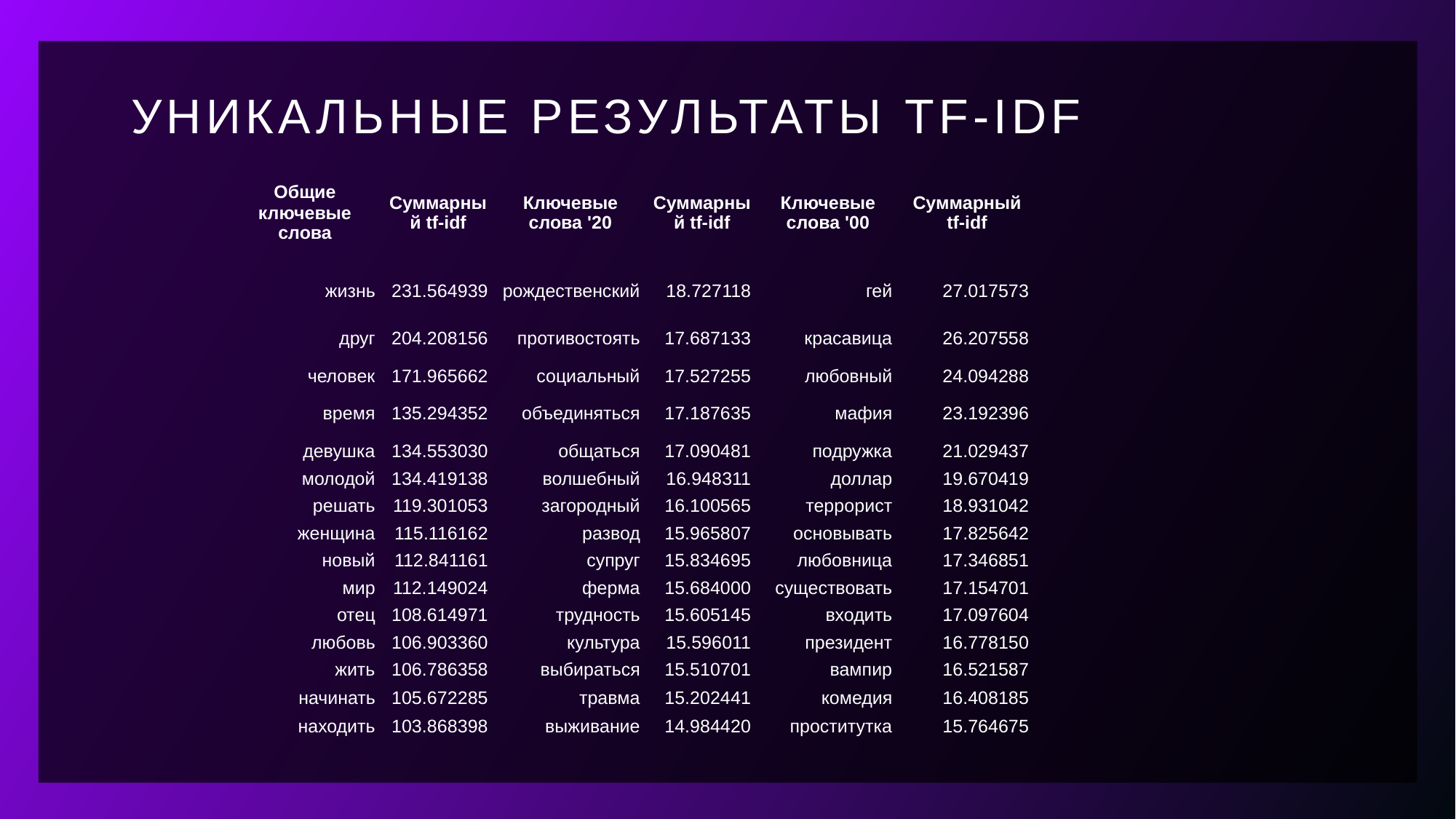

# уникальные результаты TF-IDF
| Общие ключевые слова | Суммарный tf-idf | Ключевые слова '20 | Суммарный tf-idf | Ключевые слова '00 | Суммарный tf-idf |
| --- | --- | --- | --- | --- | --- |
| жизнь | 231.564939 | рождественский | 18.727118 | гей | 27.017573 |
| друг | 204.208156 | противостоять | 17.687133 | красавица | 26.207558 |
| человек | 171.965662 | социальный | 17.527255 | любовный | 24.094288 |
| время | 135.294352 | объединяться | 17.187635 | мафия | 23.192396 |
| девушка | 134.553030 | общаться | 17.090481 | подружка | 21.029437 |
| молодой | 134.419138 | волшебный | 16.948311 | доллар | 19.670419 |
| решать | 119.301053 | загородный | 16.100565 | террорист | 18.931042 |
| женщина | 115.116162 | развод | 15.965807 | основывать | 17.825642 |
| новый | 112.841161 | супруг | 15.834695 | любовница | 17.346851 |
| мир | 112.149024 | ферма | 15.684000 | существовать | 17.154701 |
| отец | 108.614971 | трудность | 15.605145 | входить | 17.097604 |
| любовь | 106.903360 | культура | 15.596011 | президент | 16.778150 |
| жить | 106.786358 | выбираться | 15.510701 | вампир | 16.521587 |
| начинать | 105.672285 | травма | 15.202441 | комедия | 16.408185 |
| находить | 103.868398 | выживание | 14.984420 | проститутка | 15.764675 |
5